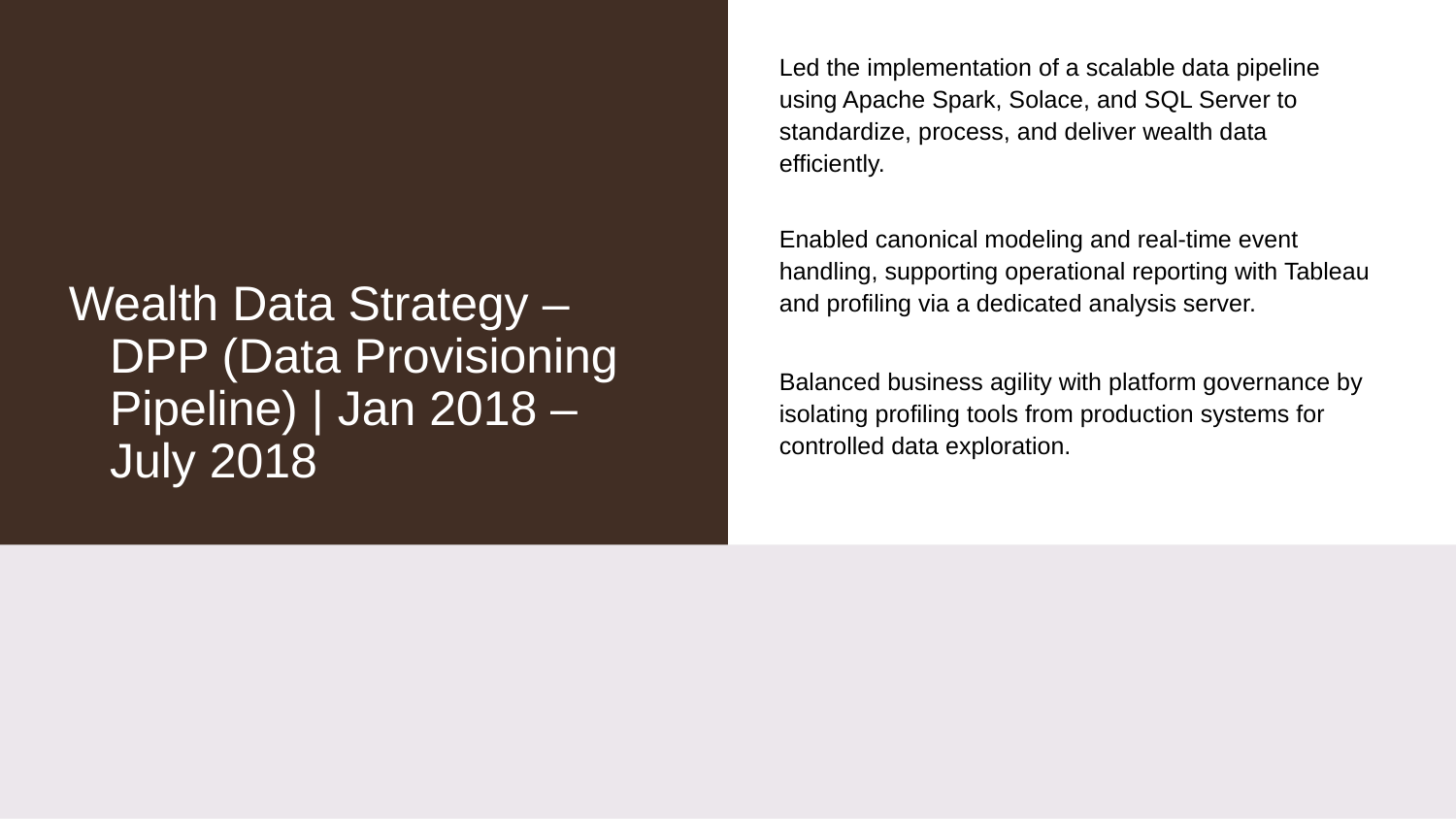

# Wealth Data Strategy – DPP (Data Provisioning Pipeline) | Jan 2018 – July 2018
Led the implementation of a scalable data pipeline using Apache Spark, Solace, and SQL Server to standardize, process, and deliver wealth data efficiently.
Enabled canonical modeling and real-time event handling, supporting operational reporting with Tableau and profiling via a dedicated analysis server.
Balanced business agility with platform governance by isolating profiling tools from production systems for controlled data exploration.